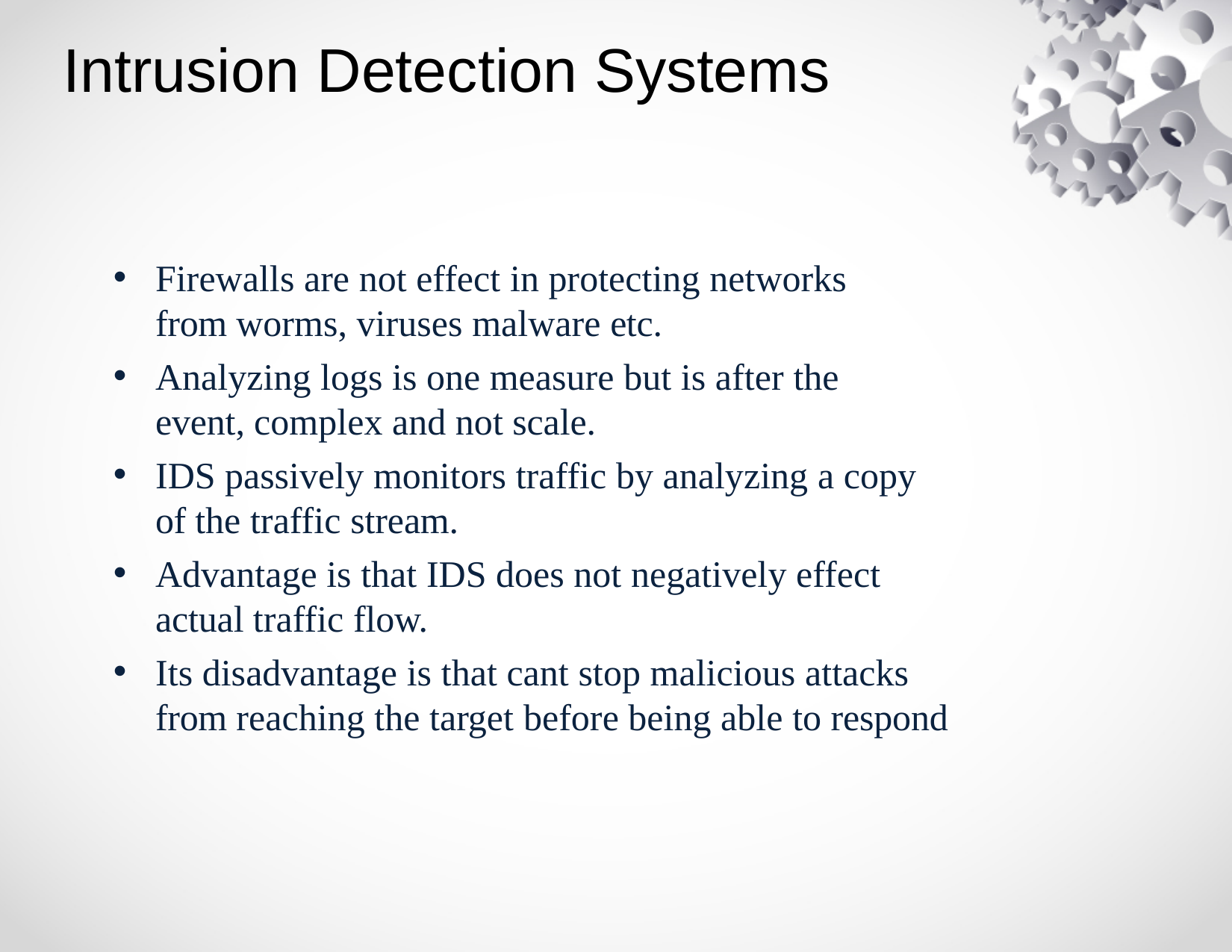

# Intrusion Detection Systems
Firewalls are not effect in protecting networks from worms, viruses malware etc.
Analyzing logs is one measure but is after the event, complex and not scale.
IDS passively monitors traffic by analyzing a copy of the traffic stream.
Advantage is that IDS does not negatively effect actual traffic flow.
Its disadvantage is that cant stop malicious attacks from reaching the target before being able to respond